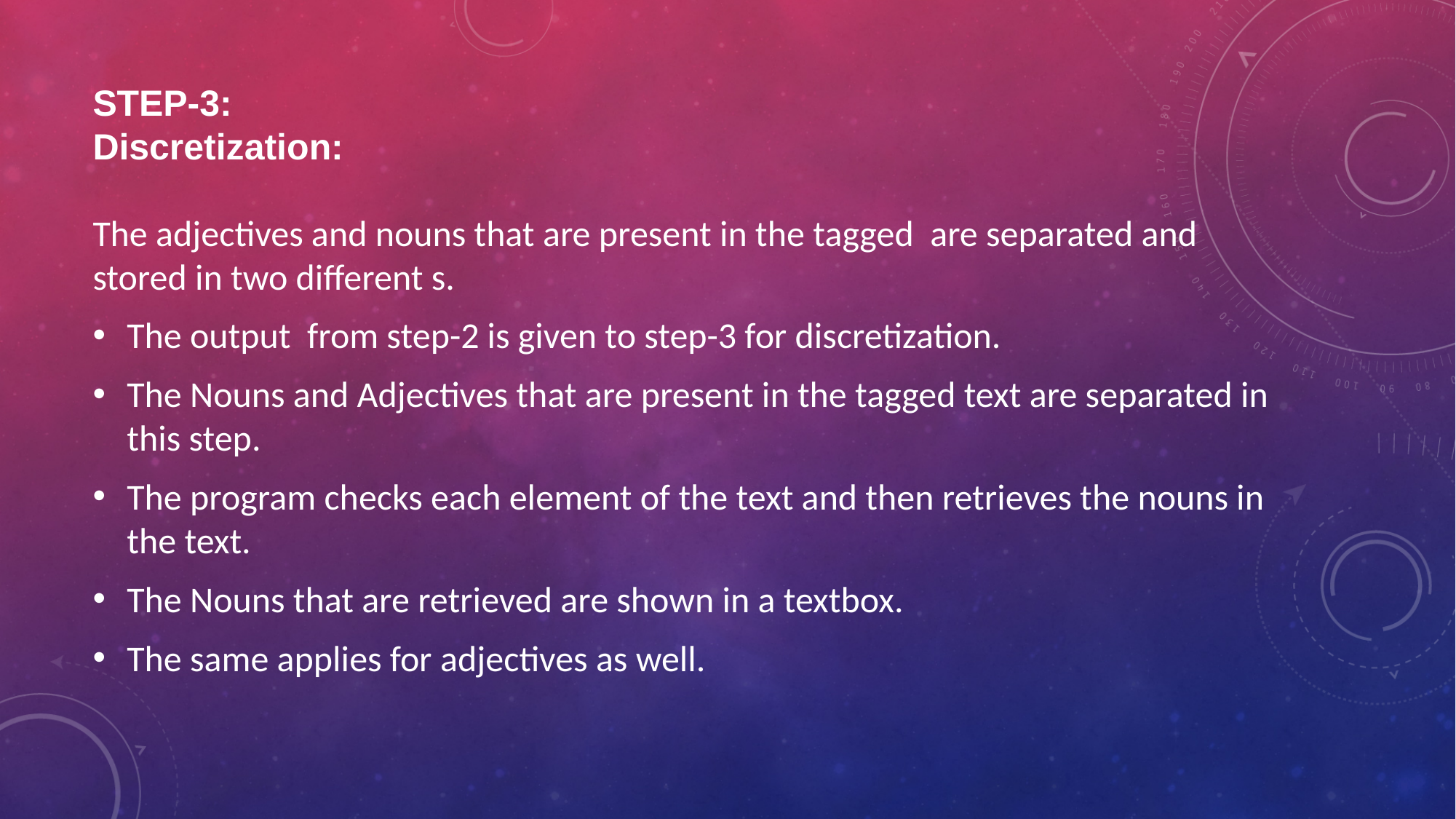

# Step-3: Discretization:
The adjectives and nouns that are present in the tagged  are separated and stored in two different s.
The output  from step-2 is given to step-3 for discretization.
The Nouns and Adjectives that are present in the tagged text are separated in this step.
The program checks each element of the text and then retrieves the nouns in the text.
The Nouns that are retrieved are shown in a textbox.
The same applies for adjectives as well.